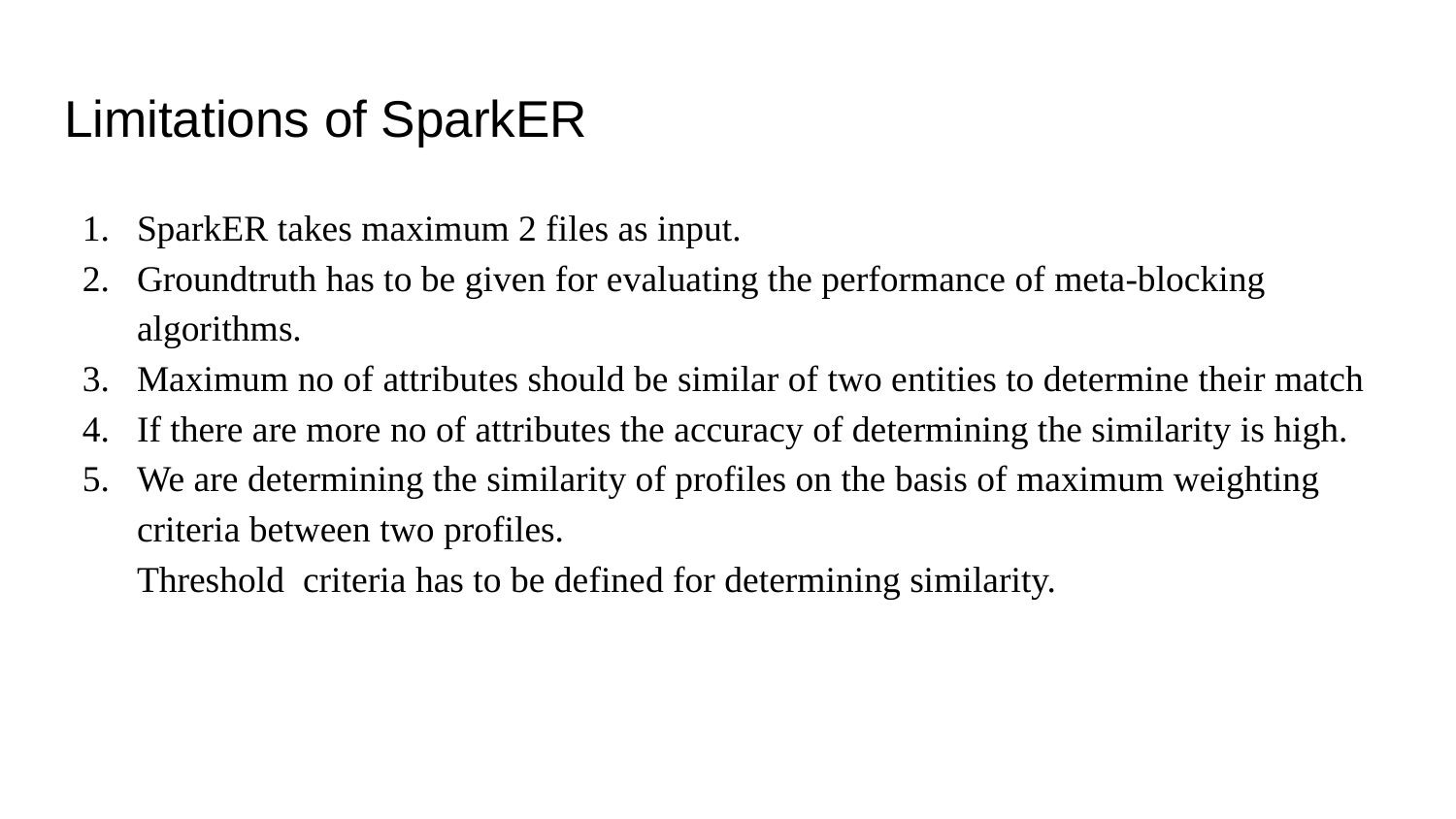

# Limitations of SparkER
SparkER takes maximum 2 files as input.
Groundtruth has to be given for evaluating the performance of meta-blocking algorithms.
Maximum no of attributes should be similar of two entities to determine their match
If there are more no of attributes the accuracy of determining the similarity is high.
We are determining the similarity of profiles on the basis of maximum weighting criteria between two profiles.
Threshold  criteria has to be defined for determining similarity.